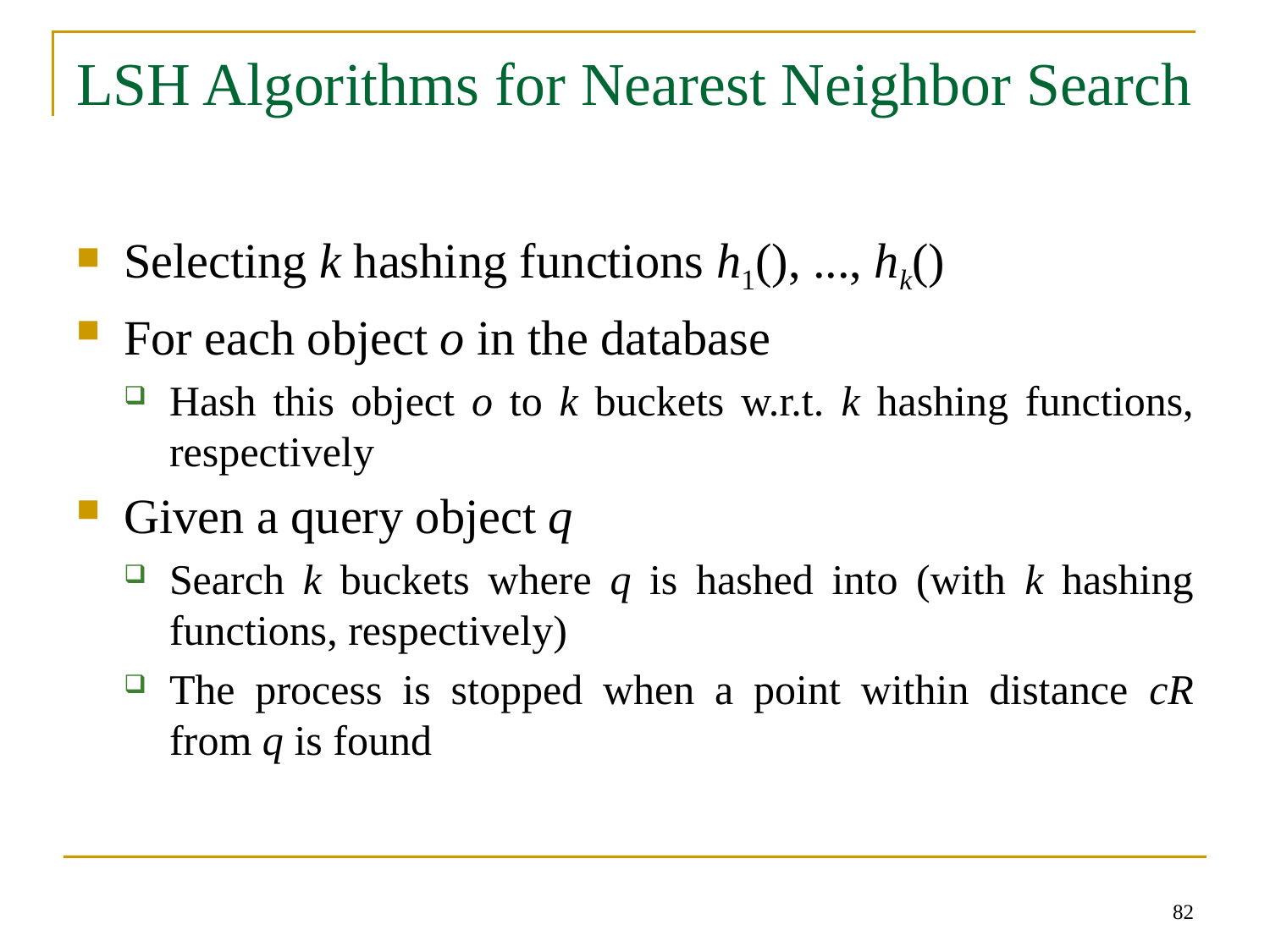

# LSH Algorithms for Nearest Neighbor Search
Selecting k hashing functions h1(), ..., hk()
For each object o in the database
Hash this object o to k buckets w.r.t. k hashing functions, respectively
Given a query object q
Search k buckets where q is hashed into (with k hashing functions, respectively)
The process is stopped when a point within distance cR from q is found

82